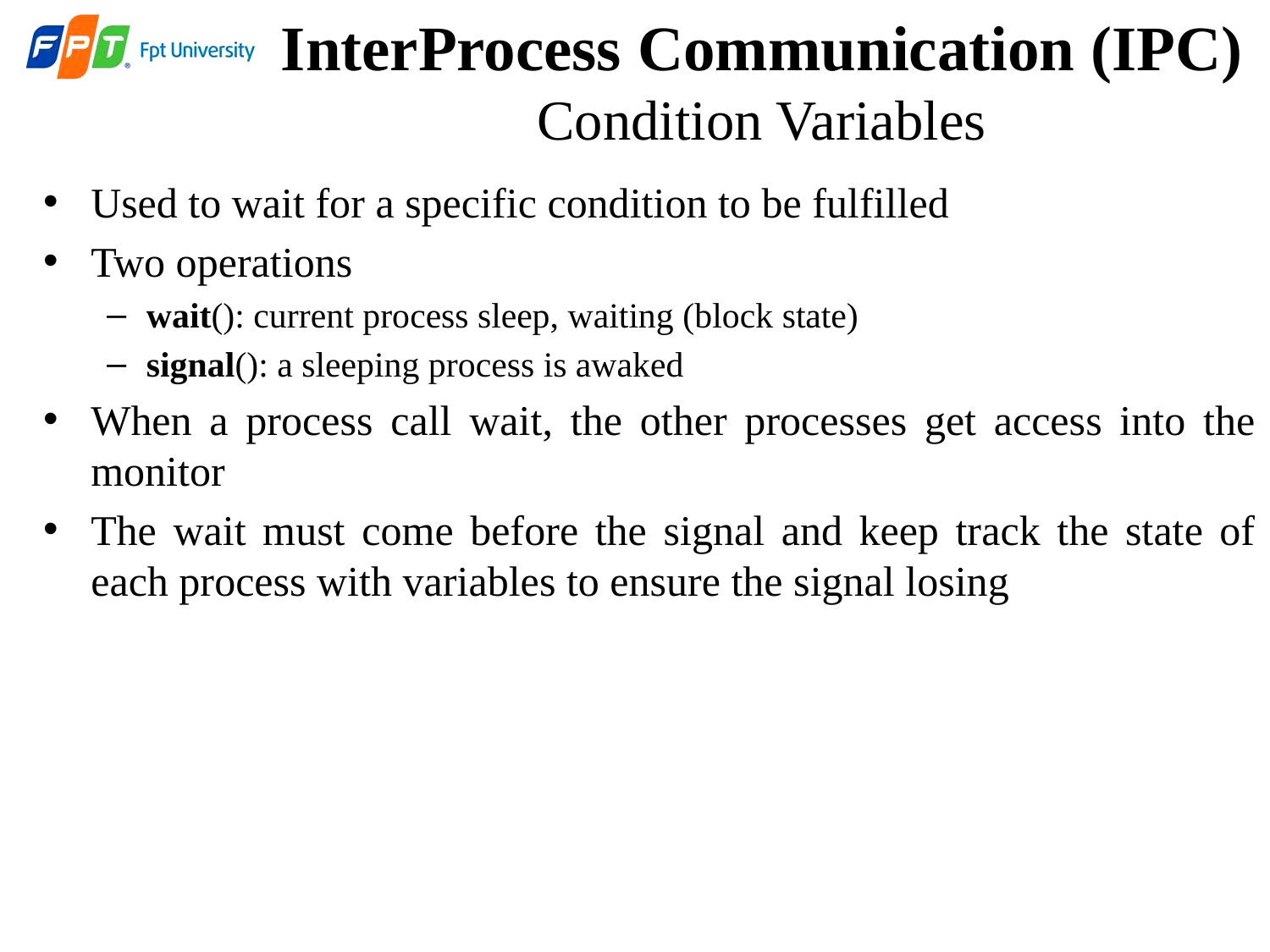

# InterProcess Communication (IPC) Condition Variables
Used to wait for a specific condition to be fulfilled
Two operations
wait(): current process sleep, waiting (block state)
signal(): a sleeping process is awaked
When a process call wait, the other processes get access into the monitor
The wait must come before the signal and keep track the state of each process with variables to ensure the signal losing